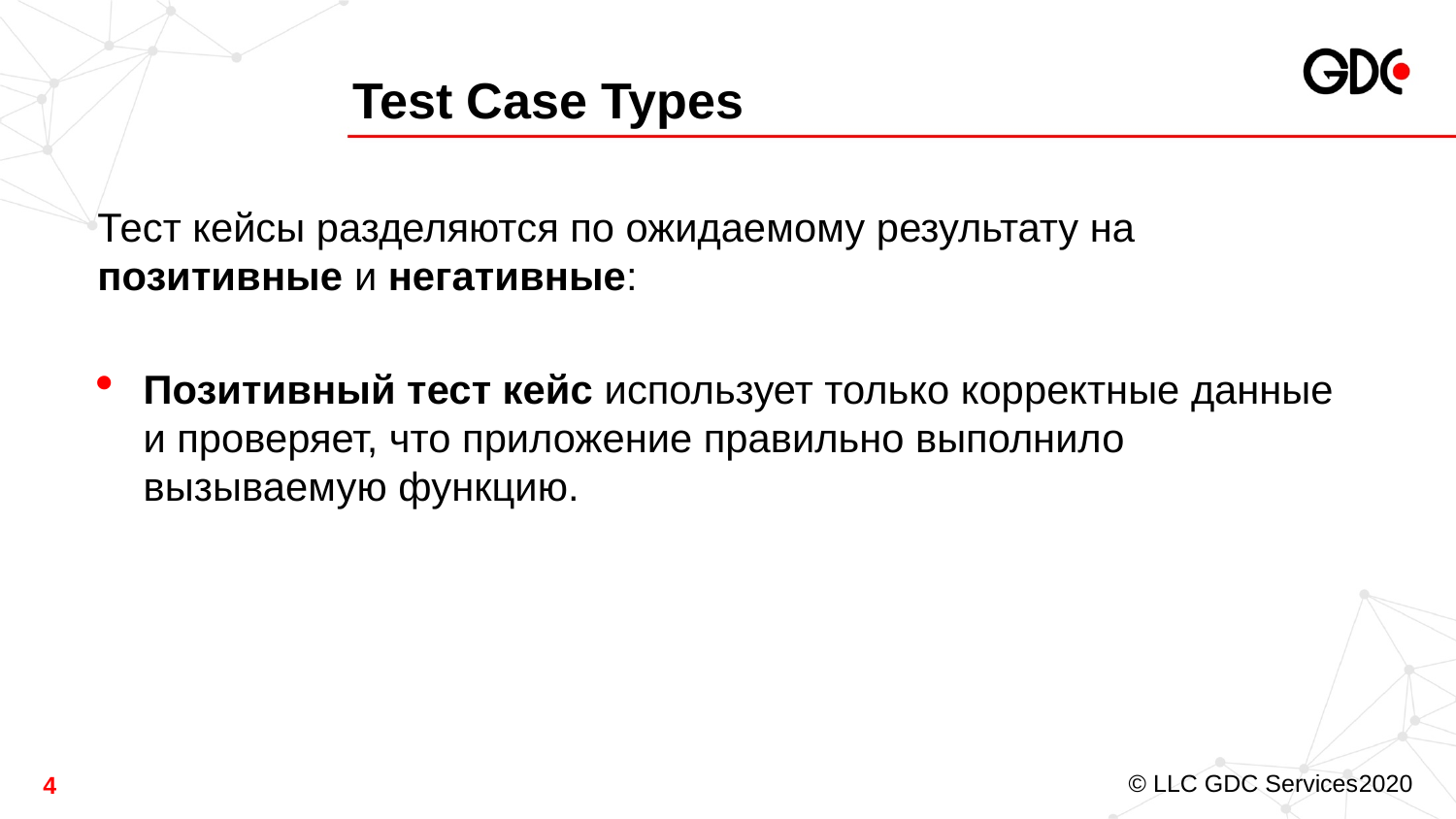

# Test Case Types
Тест кейсы разделяются по ожидаемому результату на позитивные и негативные:

Позитивный тест кейс использует только корректные данные и проверяет, что приложение правильно выполнило вызываемую функцию.